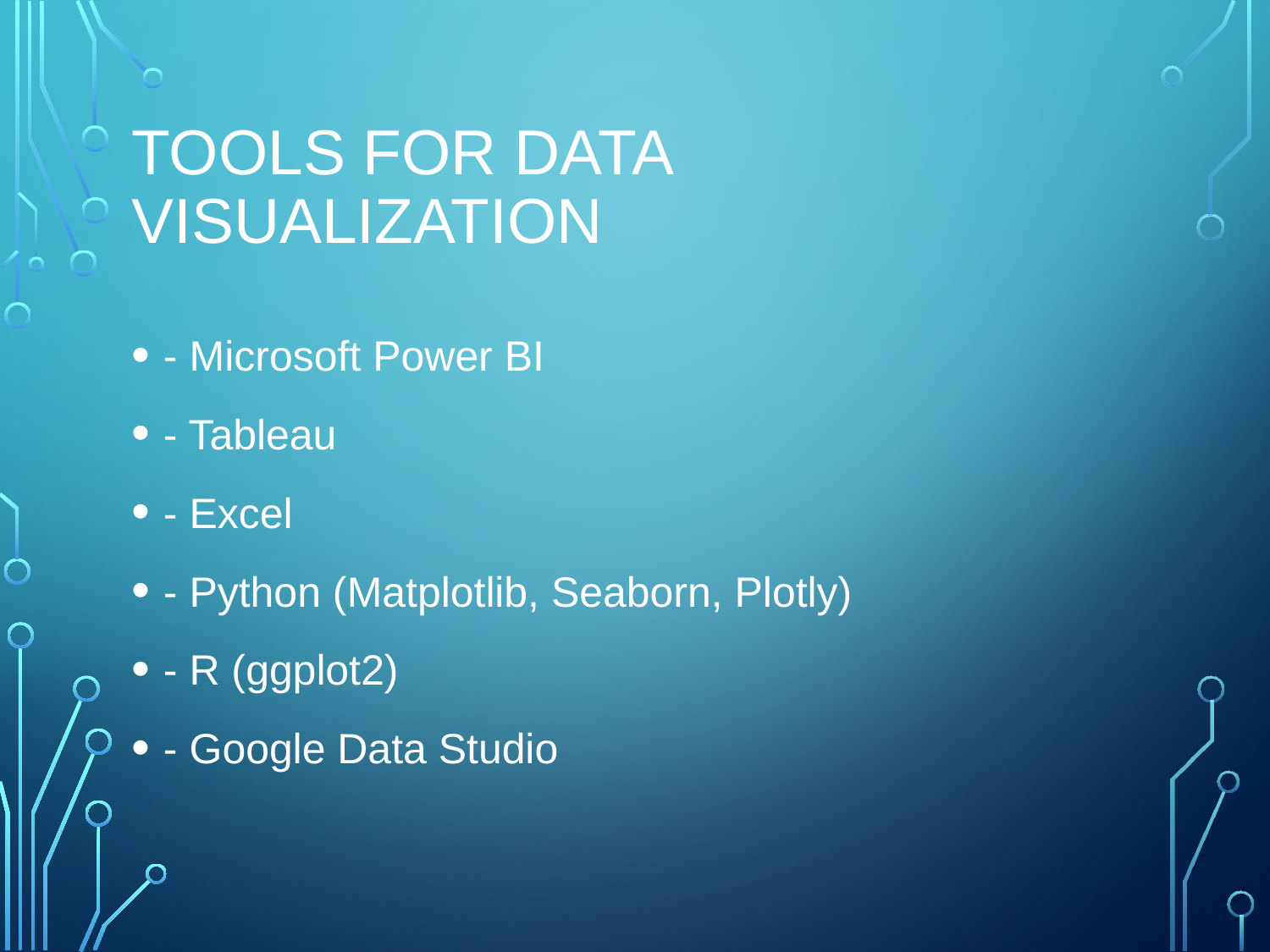

# Tools for Data Visualization
- Microsoft Power BI
- Tableau
- Excel
- Python (Matplotlib, Seaborn, Plotly)
- R (ggplot2)
- Google Data Studio